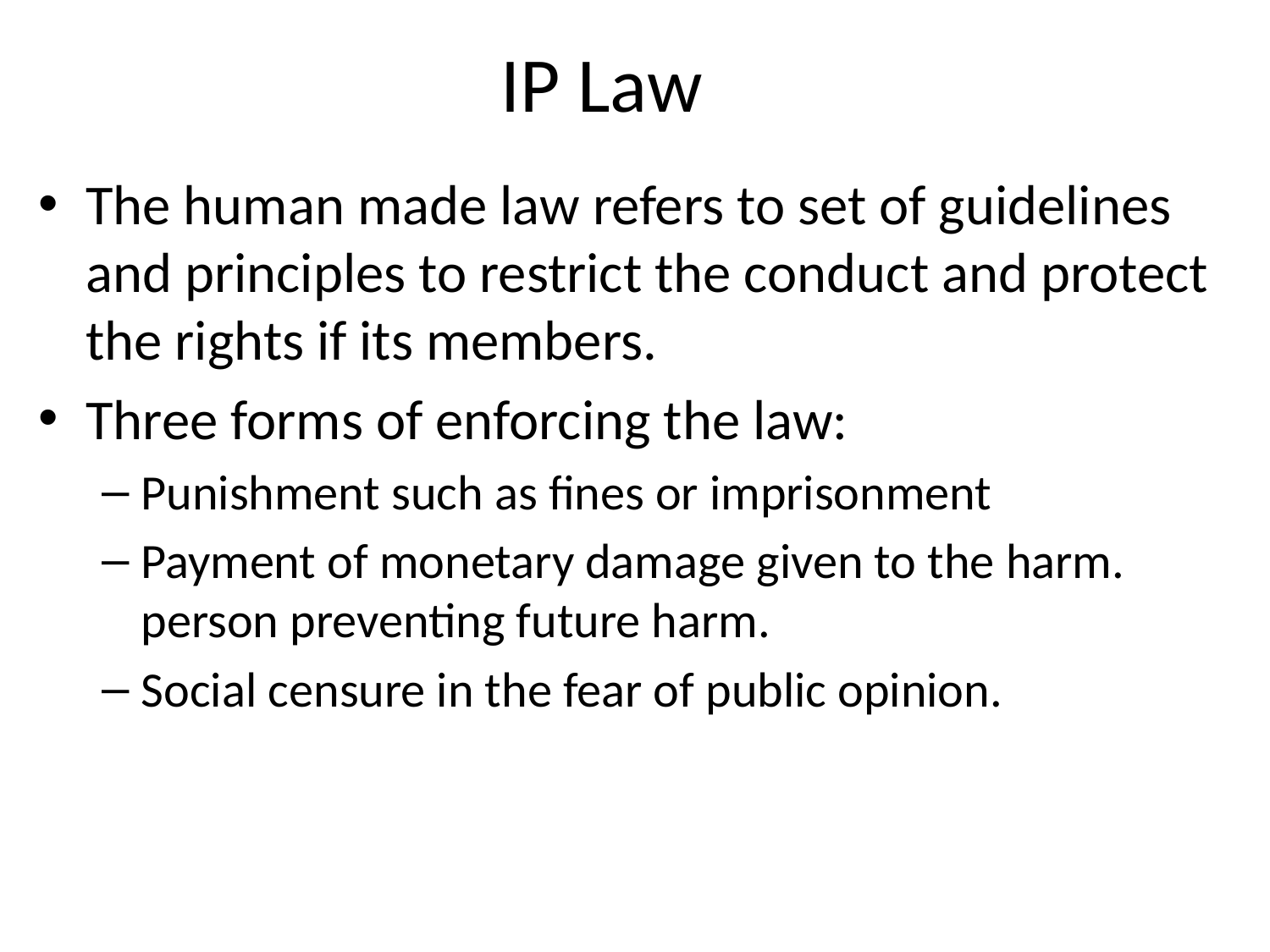

# IP Law
The human made law refers to set of guidelines and principles to restrict the conduct and protect the rights if its members.
Three forms of enforcing the law:
Punishment such as fines or imprisonment
Payment of monetary damage given to the harm. person preventing future harm.
Social censure in the fear of public opinion.